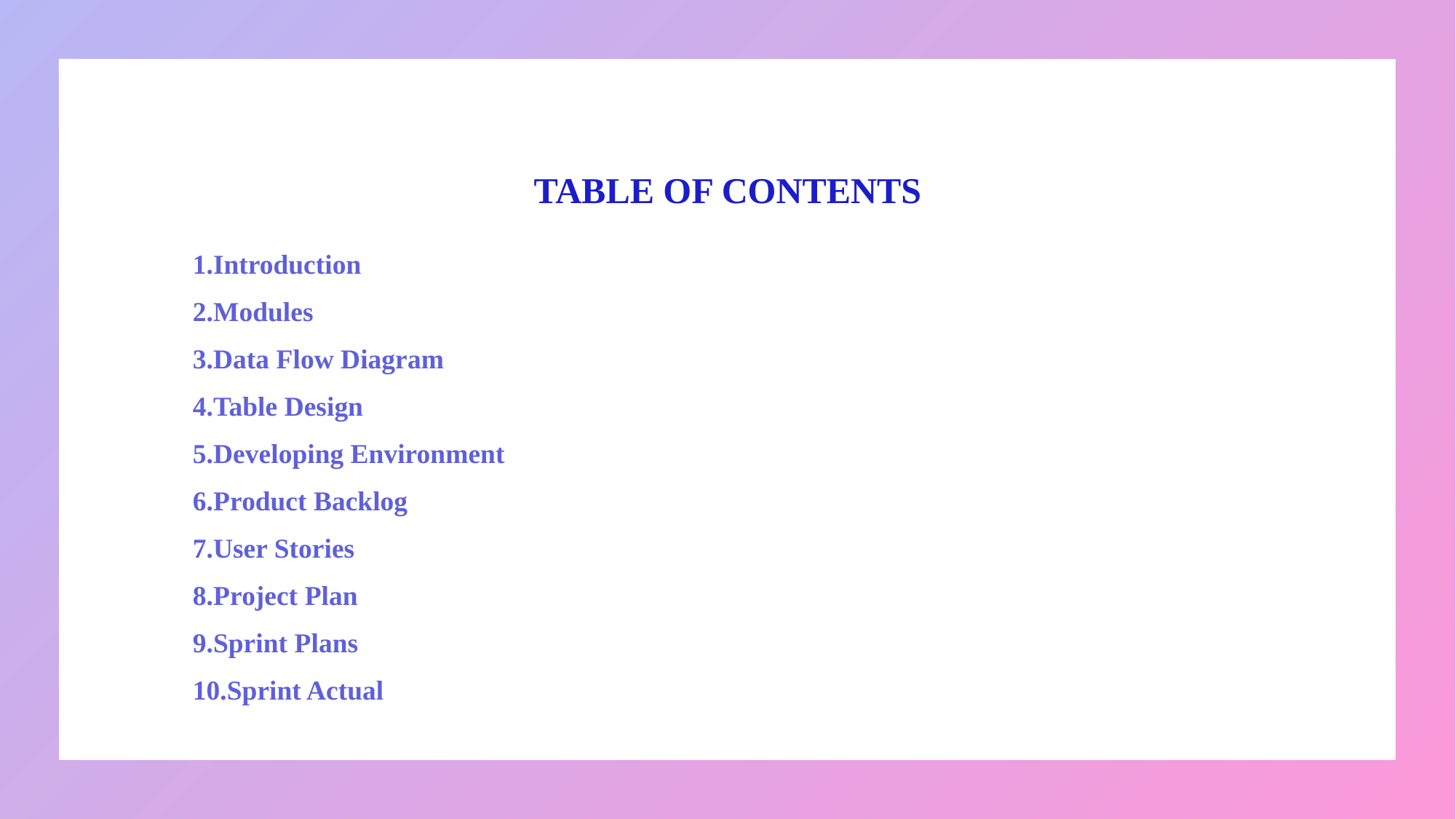

# TABLE OF CONTENTS
1.Introduction
2.Modules
3.Data Flow Diagram
4.Table Design
5.Developing Environment
6.Product Backlog
7.User Stories
8.Project Plan
9.Sprint Plans
10.Sprint Actual